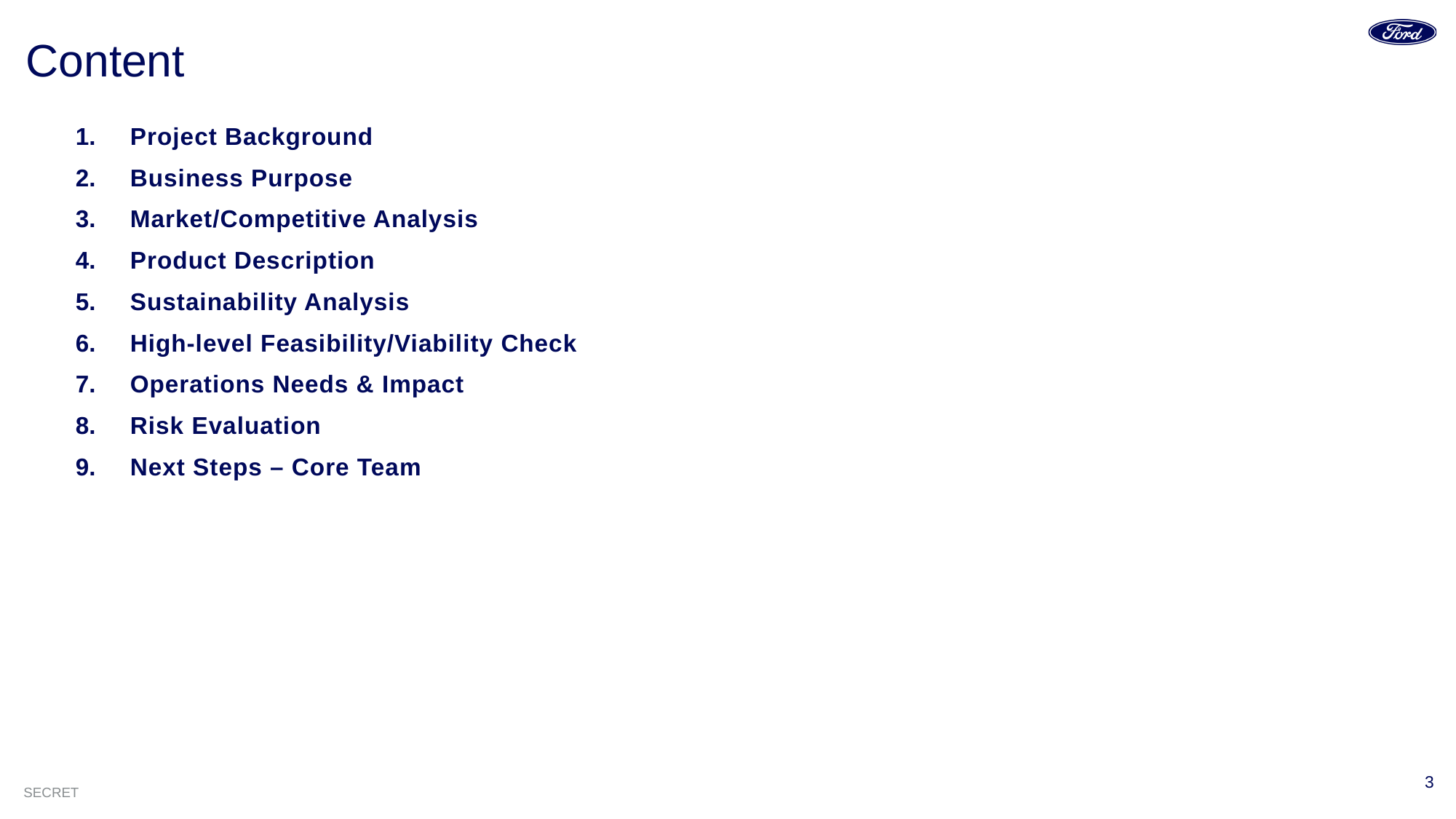

# Content
Project Background
Business Purpose
Market/Competitive Analysis
Product Description
Sustainability Analysis
High-level Feasibility/Viability Check
Operations Needs & Impact
Risk Evaluation
Next Steps – Core Team